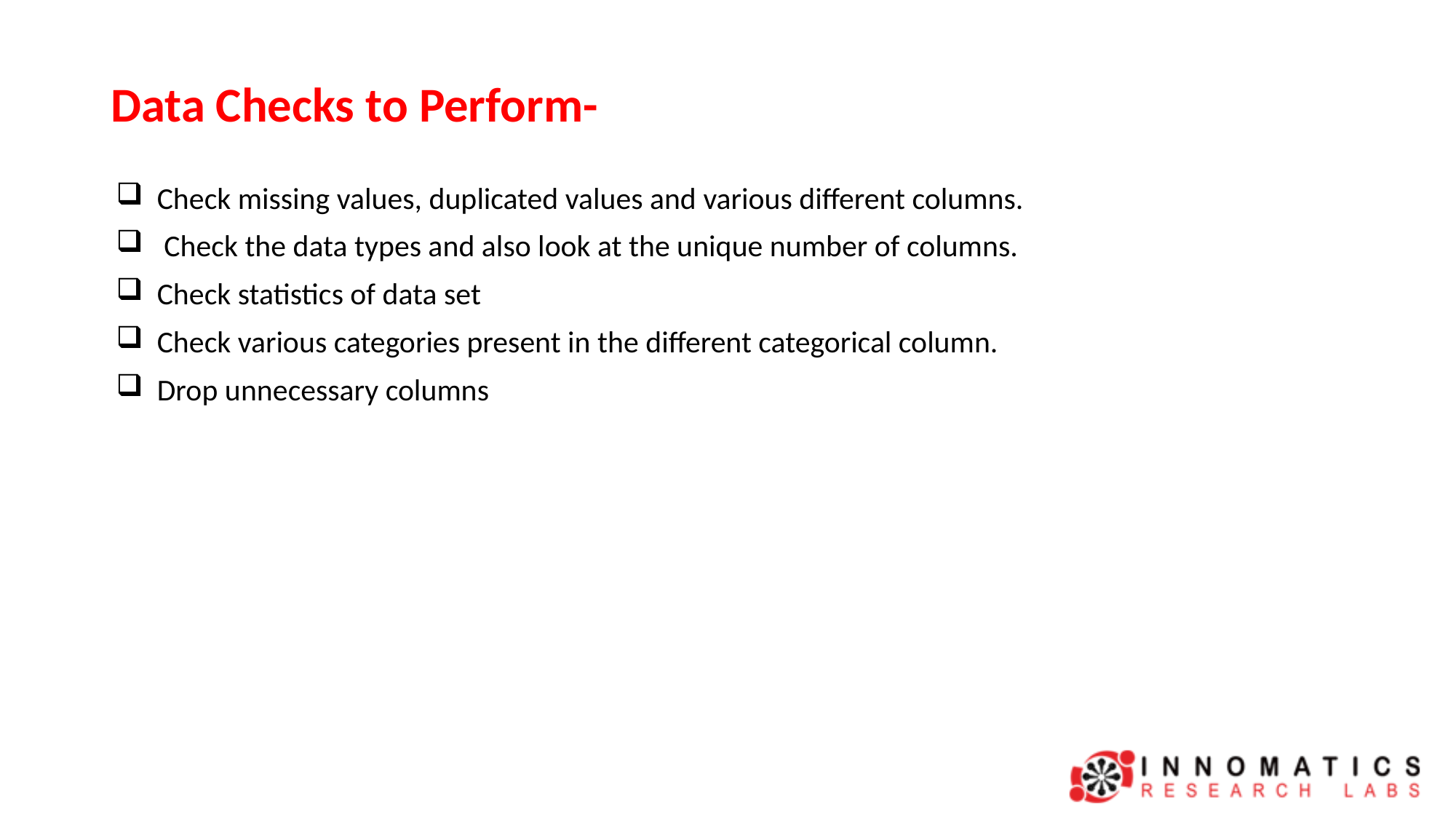

# Data Checks to Perform-
Check missing values, duplicated values and various different columns.
 Check the data types and also look at the unique number of columns.
Check statistics of data set
Check various categories present in the different categorical column.
Drop unnecessary columns